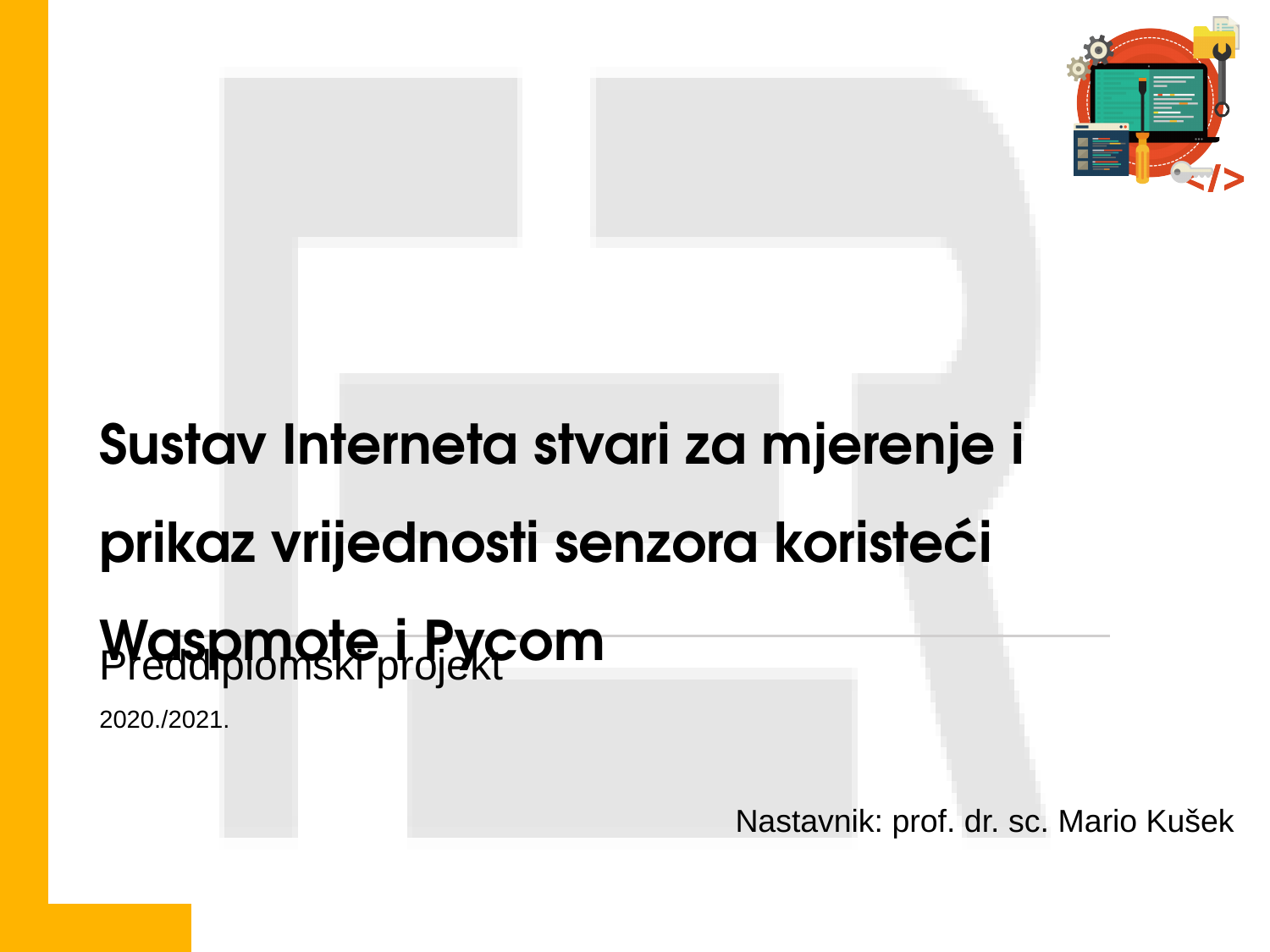

# Sustav Interneta stvari za mjerenje i prikaz vrijednosti senzora koristeći Waspmote i Pycom
Preddiplomski projekt
2020./2021.
Nastavnik: prof. dr. sc. Mario Kušek